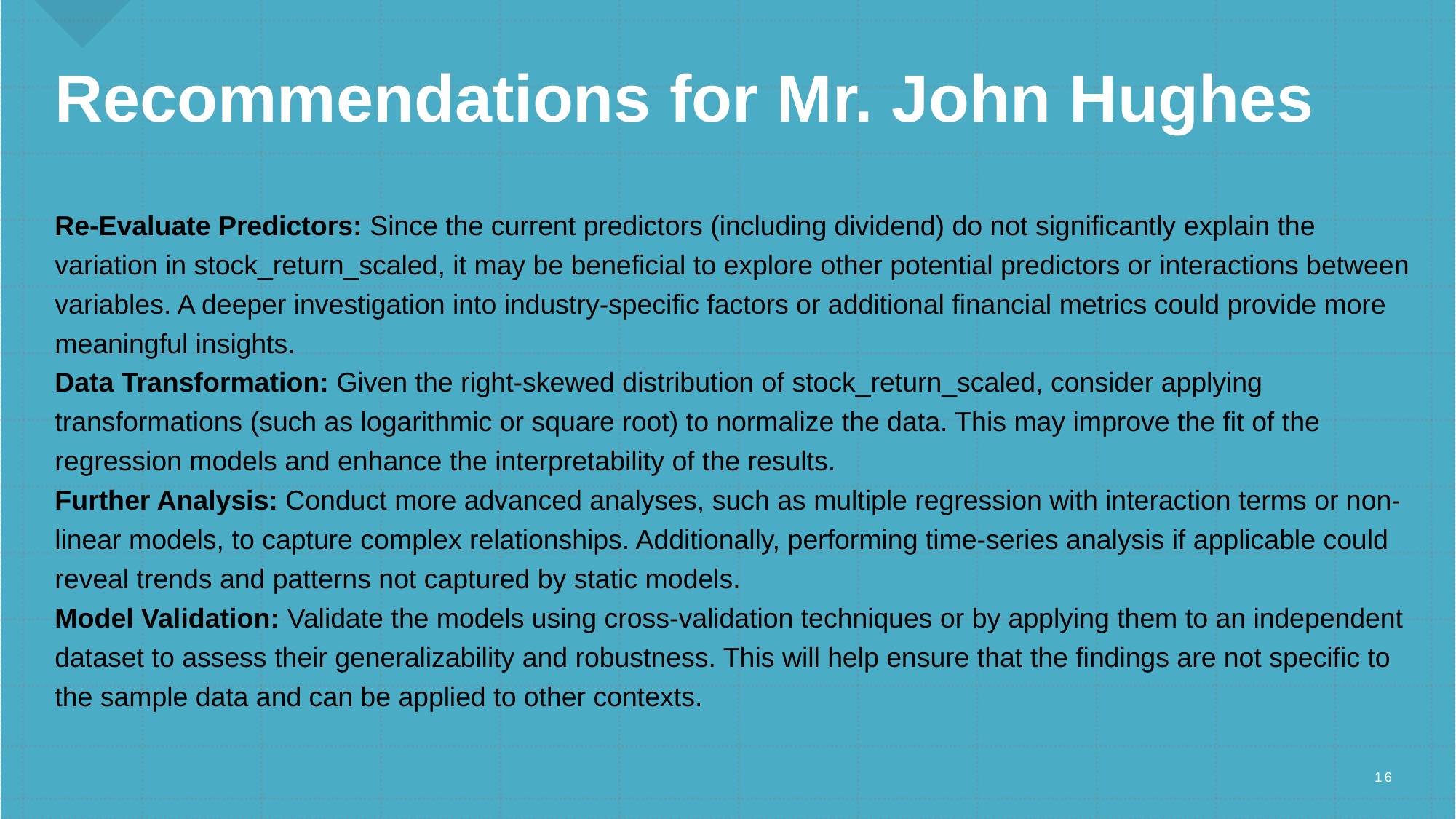

# Recommendations for Mr. John Hughes
Re-Evaluate Predictors: Since the current predictors (including dividend) do not significantly explain the variation in stock_return_scaled, it may be beneficial to explore other potential predictors or interactions between variables. A deeper investigation into industry-specific factors or additional financial metrics could provide more meaningful insights.
Data Transformation: Given the right-skewed distribution of stock_return_scaled, consider applying transformations (such as logarithmic or square root) to normalize the data. This may improve the fit of the regression models and enhance the interpretability of the results.
Further Analysis: Conduct more advanced analyses, such as multiple regression with interaction terms or non-linear models, to capture complex relationships. Additionally, performing time-series analysis if applicable could reveal trends and patterns not captured by static models.
Model Validation: Validate the models using cross-validation techniques or by applying them to an independent dataset to assess their generalizability and robustness. This will help ensure that the findings are not specific to the sample data and can be applied to other contexts.
16